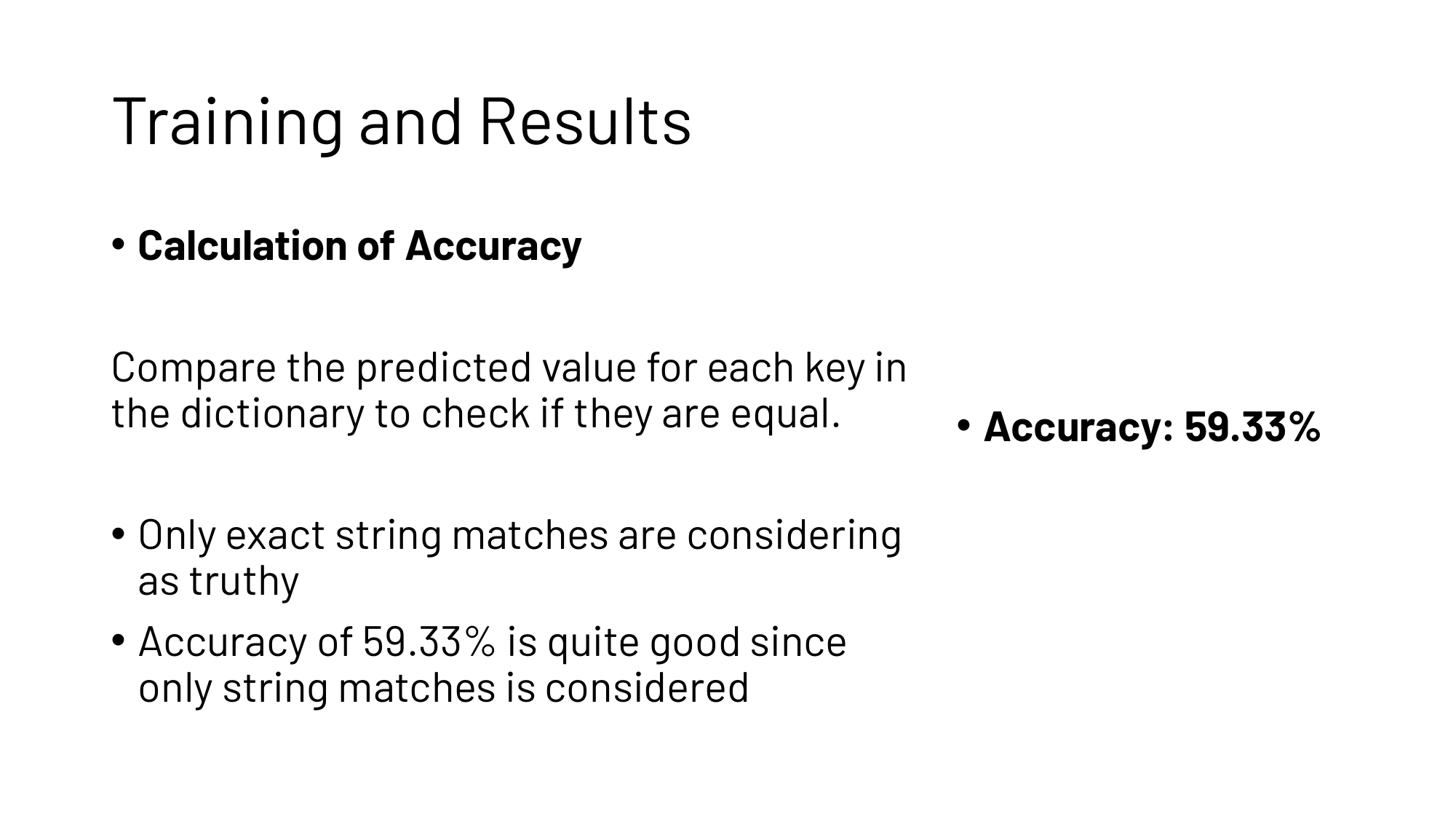

# Training and Results
Calculation of Accuracy

Compare the predicted value for each key in the dictionary to check if they are equal.

Only exact string matches are considering as truthy
Accuracy of 59.33% is quite good since only string matches is considered

Accuracy: 59.33%